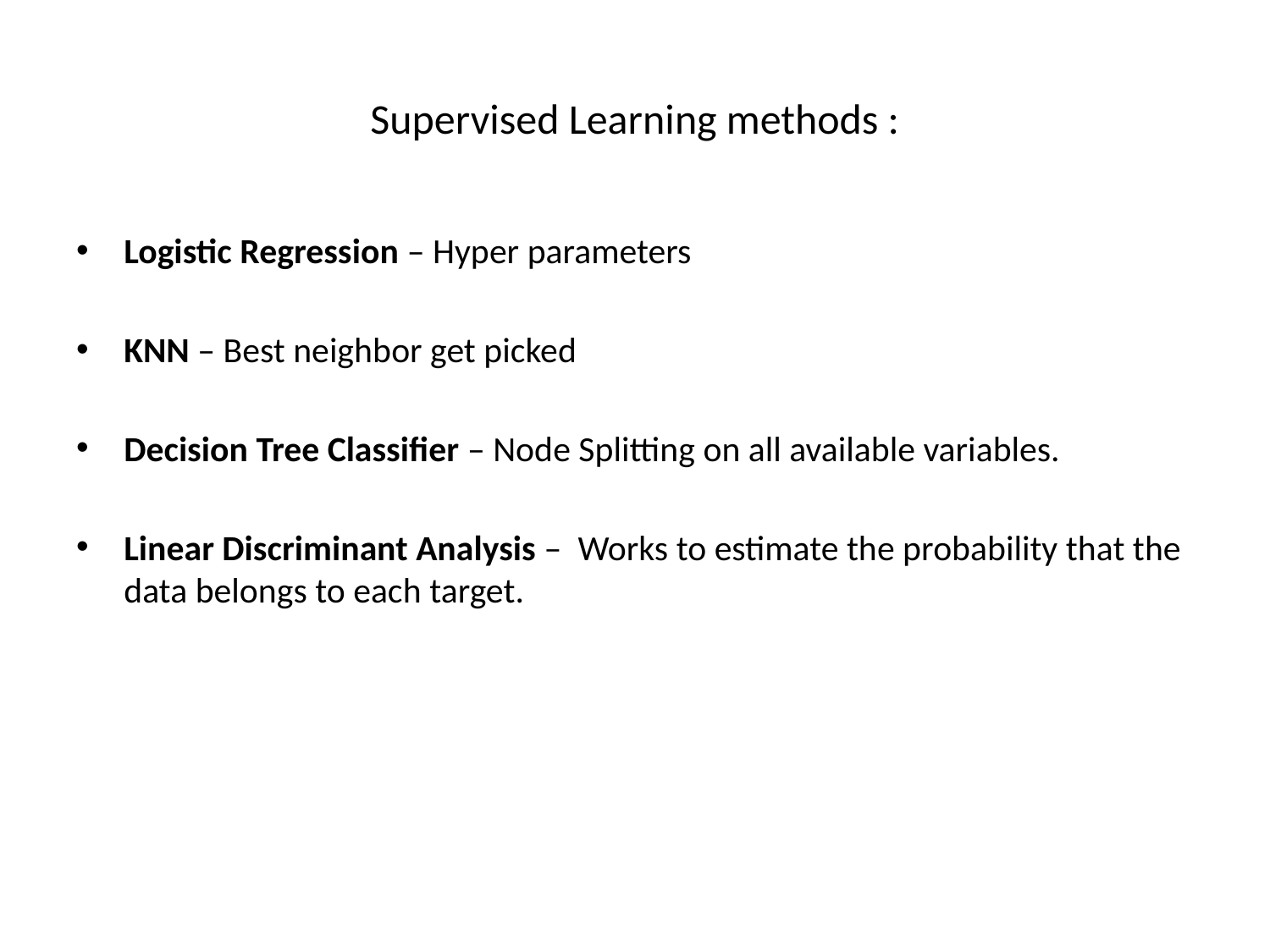

# Supervised Learning methods :
Logistic Regression – Hyper parameters

KNN – Best neighbor get picked

Decision Tree Classifier – Node Splitting on all available variables.

Linear Discriminant Analysis –  Works to estimate the probability that the data belongs to each target.